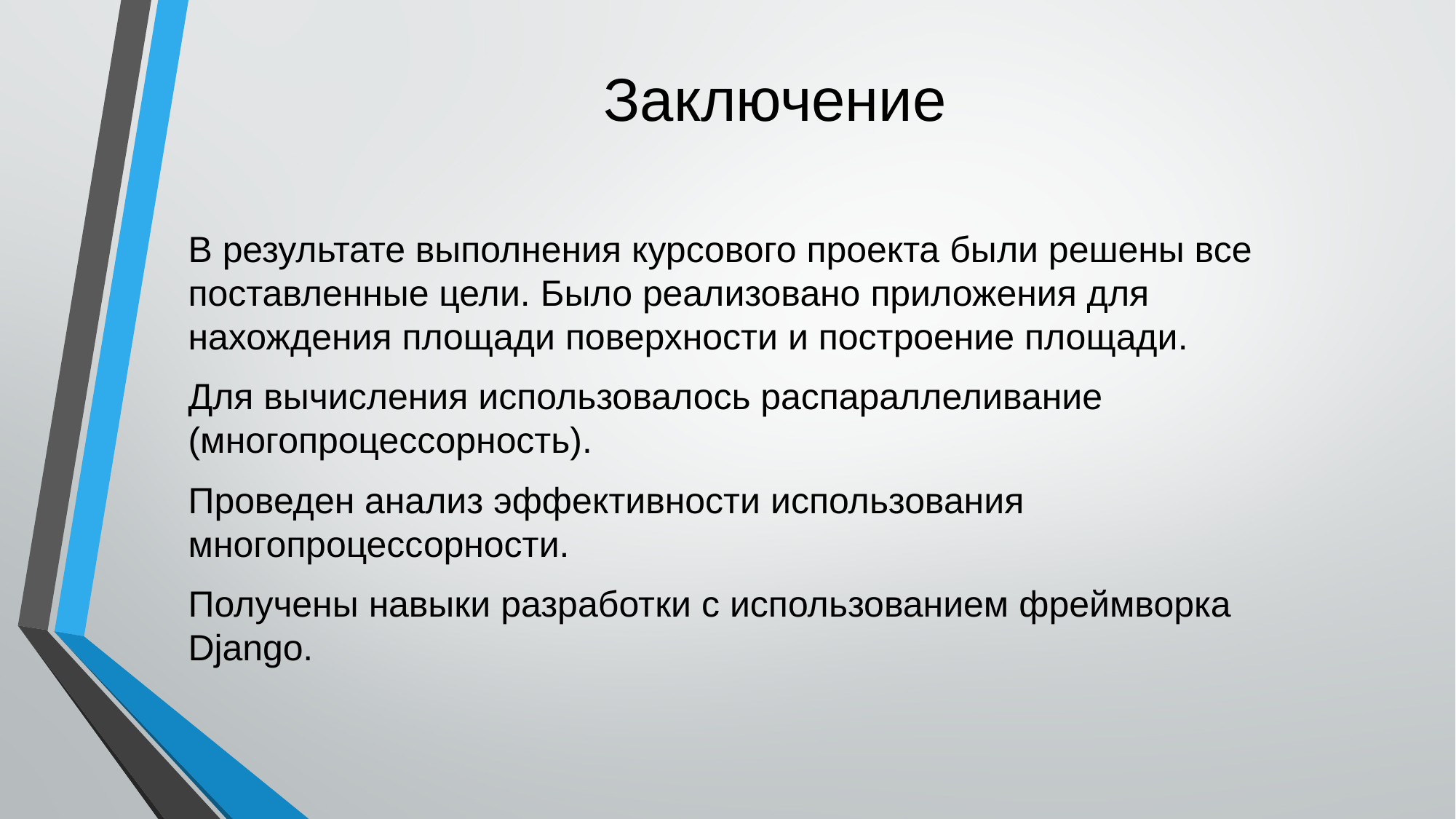

# Заключение
В результате выполнения курсового проекта были решены все поставленные цели. Было реализовано приложения для нахождения площади поверхности и построение площади.
Для вычисления использовалось распараллеливание (многопроцессорность).
Проведен анализ эффективности использования многопроцессорности.
Получены навыки разработки с использованием фреймворка Django.